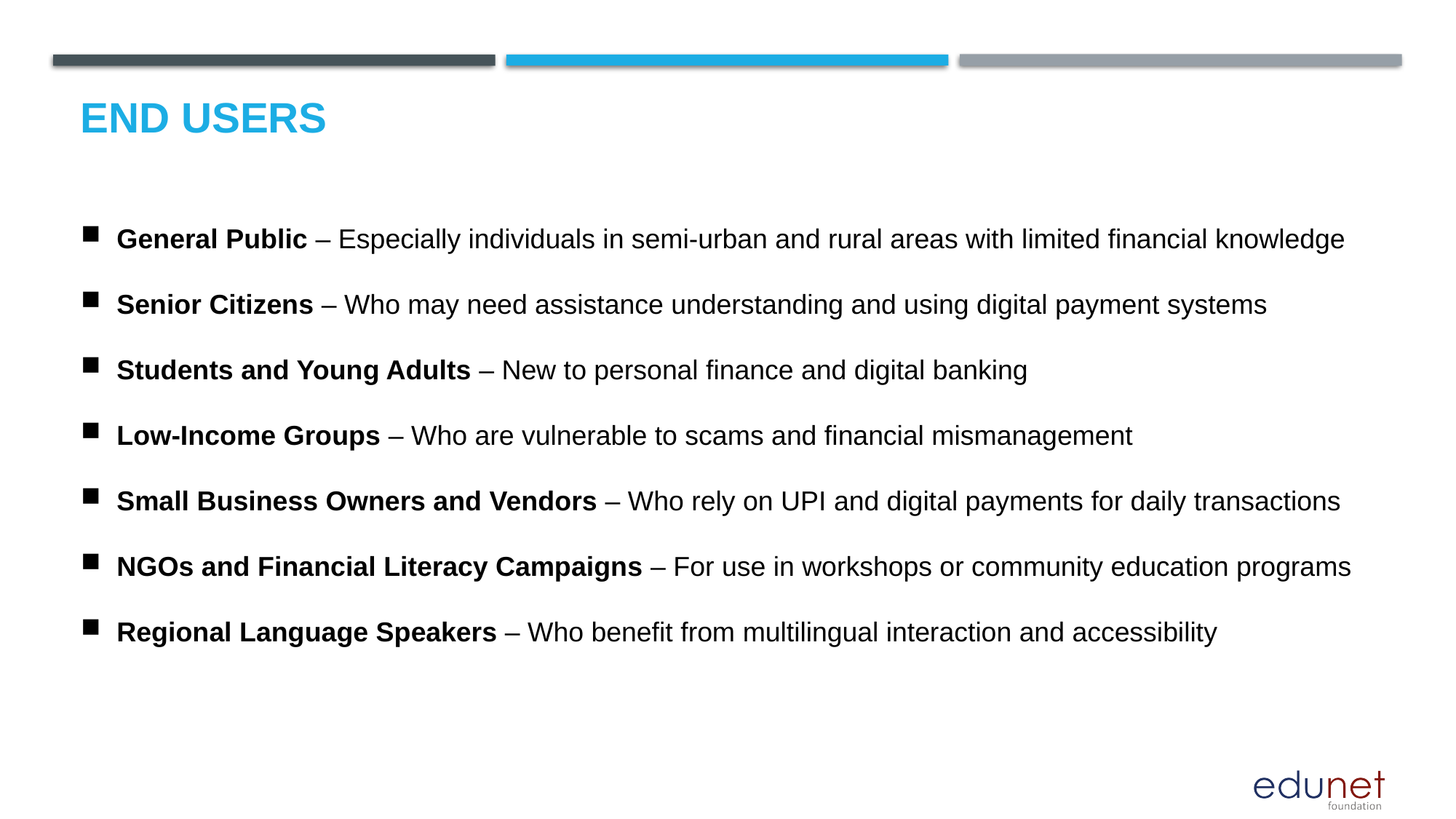

# End users
General Public – Especially individuals in semi-urban and rural areas with limited financial knowledge

Senior Citizens – Who may need assistance understanding and using digital payment systems

Students and Young Adults – New to personal finance and digital banking

Low-Income Groups – Who are vulnerable to scams and financial mismanagement

Small Business Owners and Vendors – Who rely on UPI and digital payments for daily transactions

NGOs and Financial Literacy Campaigns – For use in workshops or community education programs

Regional Language Speakers – Who benefit from multilingual interaction and accessibility